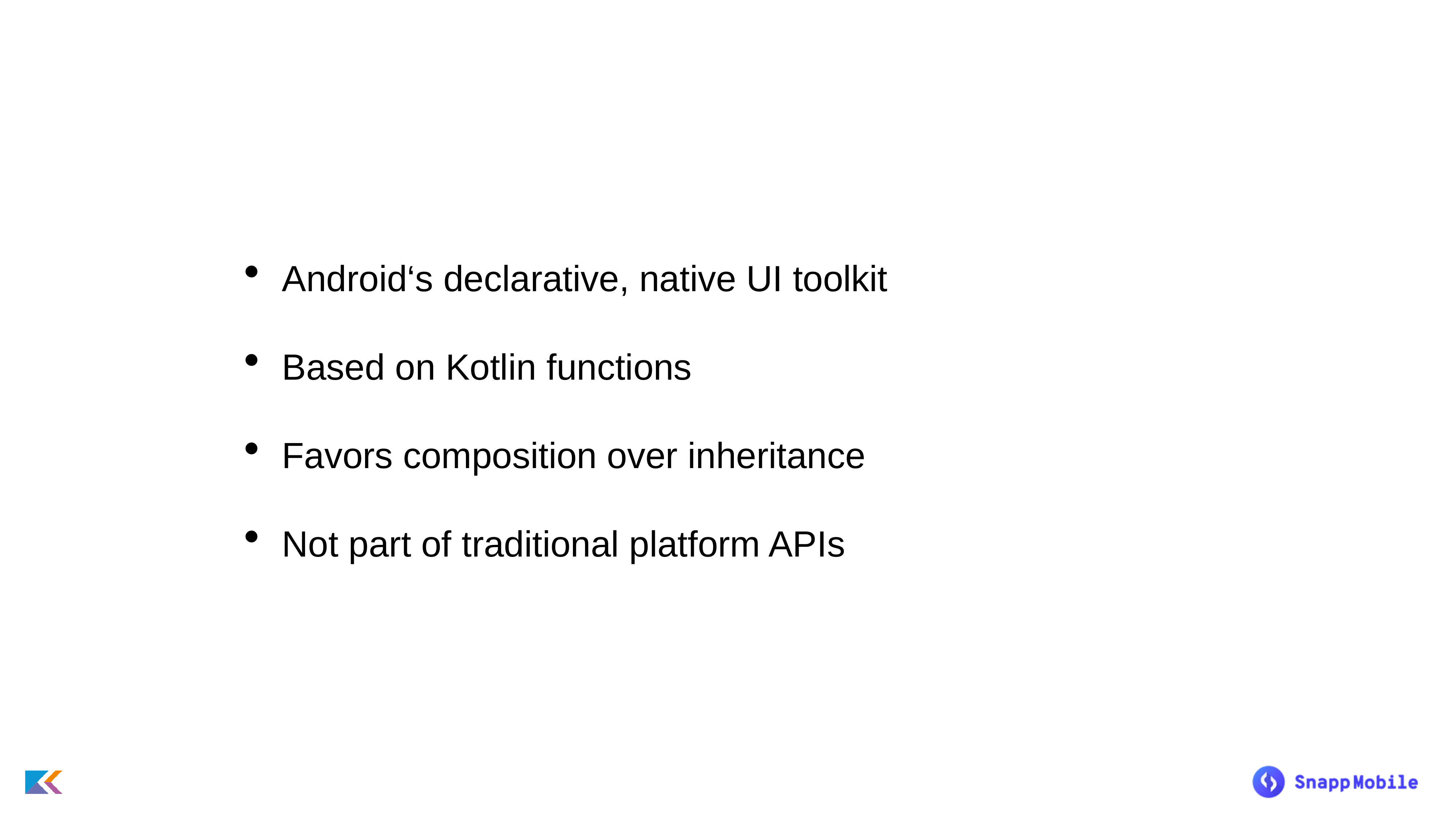

Android‘s declarative, native UI toolkit
Based on Kotlin functions
Favors composition over inheritance
Not part of traditional platform APIs